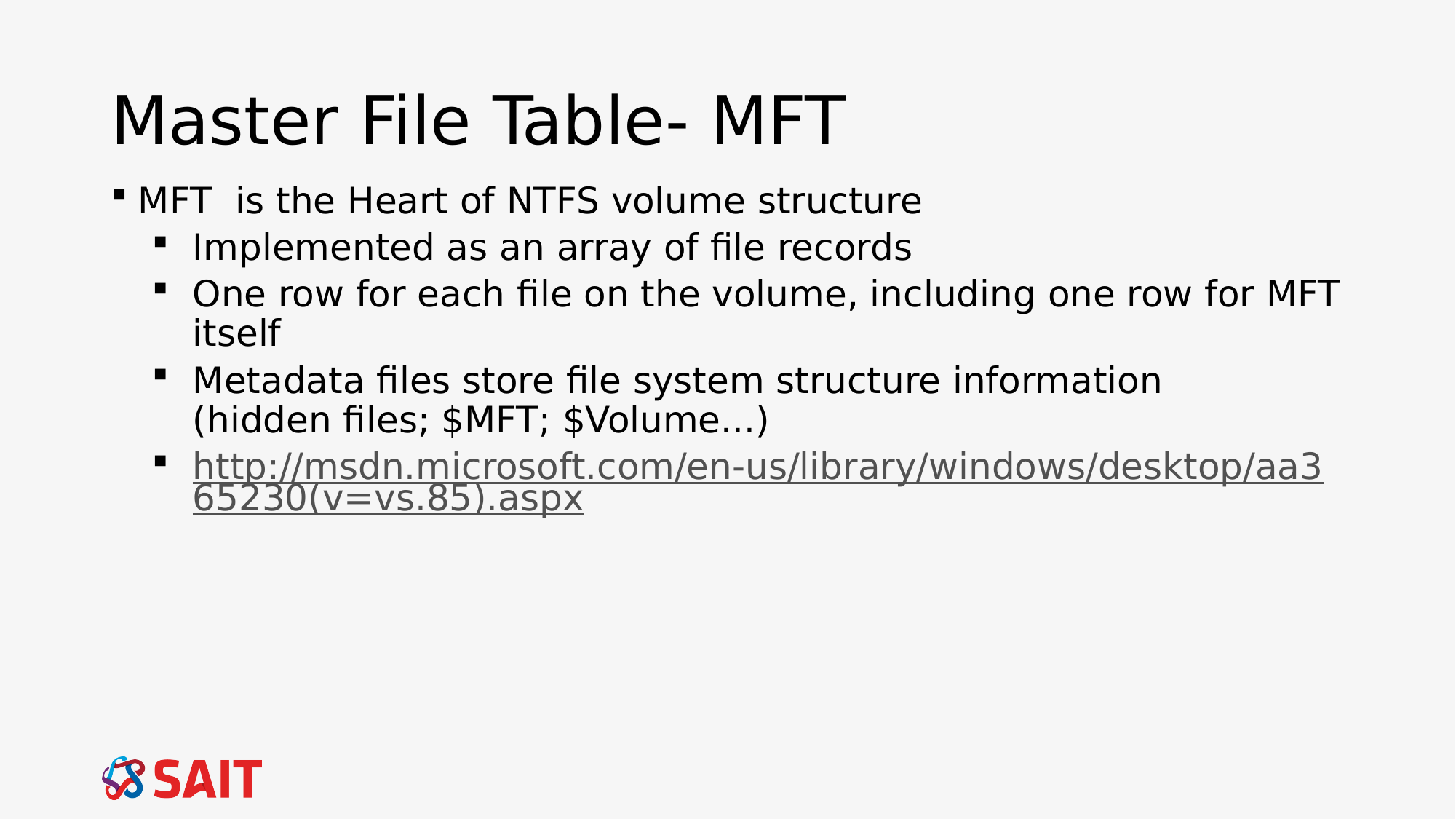

# Master File Table- MFT
MFT  is the Heart of NTFS volume structure
Implemented as an array of file records
One row for each file on the volume, including one row for MFT itself
Metadata files store file system structure information
(hidden files; $MFT; $Volume...)
http://msdn.microsoft.com/en-us/library/windows/desktop/aa365230(v=vs.85).aspx